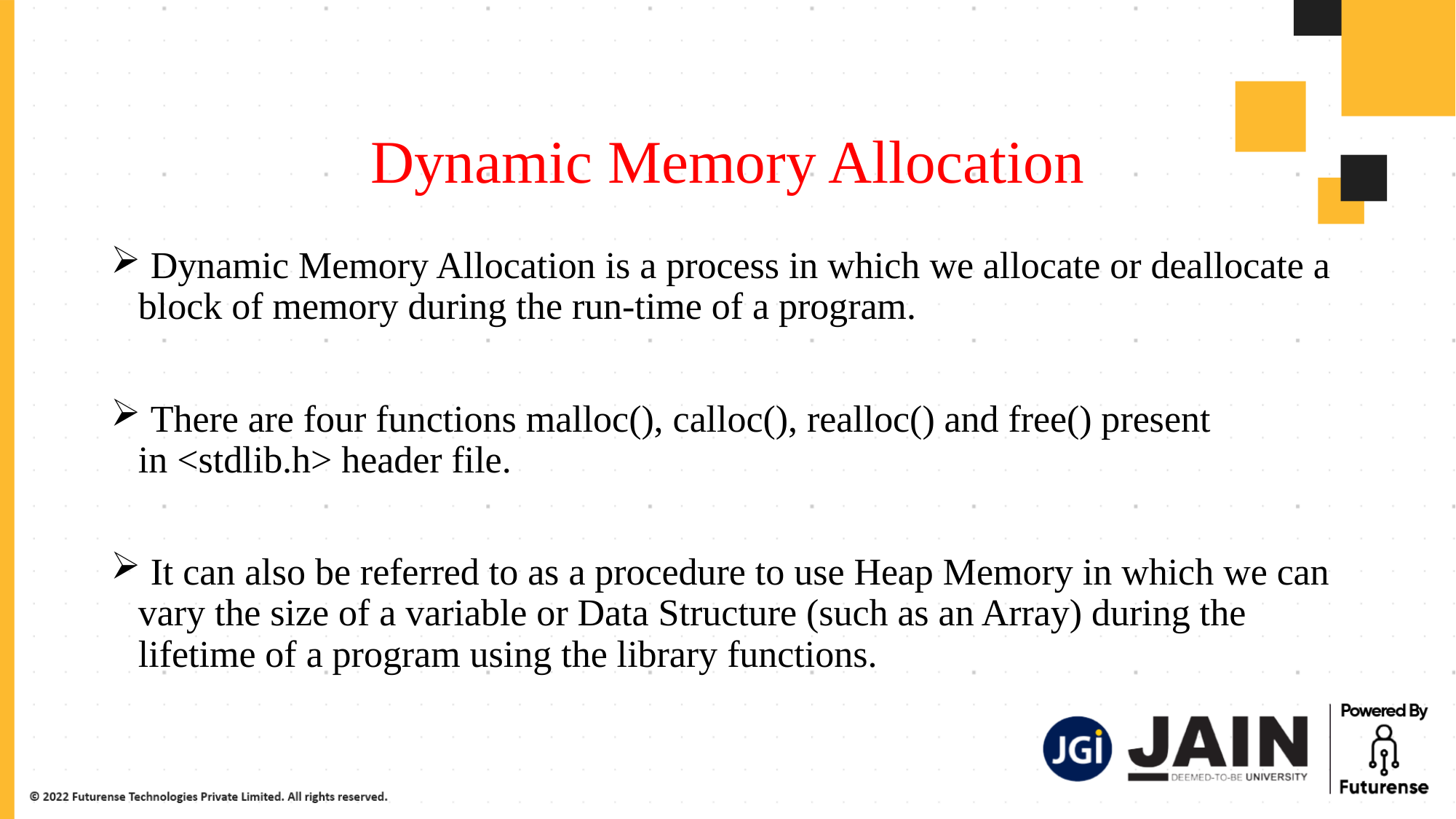

# Dynamic Memory Allocation
 Dynamic Memory Allocation is a process in which we allocate or deallocate a block of memory during the run-time of a program.

 There are four functions malloc(), calloc(), realloc() and free() present in <stdlib.h> header file.

 It can also be referred to as a procedure to use Heap Memory in which we can vary the size of a variable or Data Structure (such as an Array) during the lifetime of a program using the library functions.